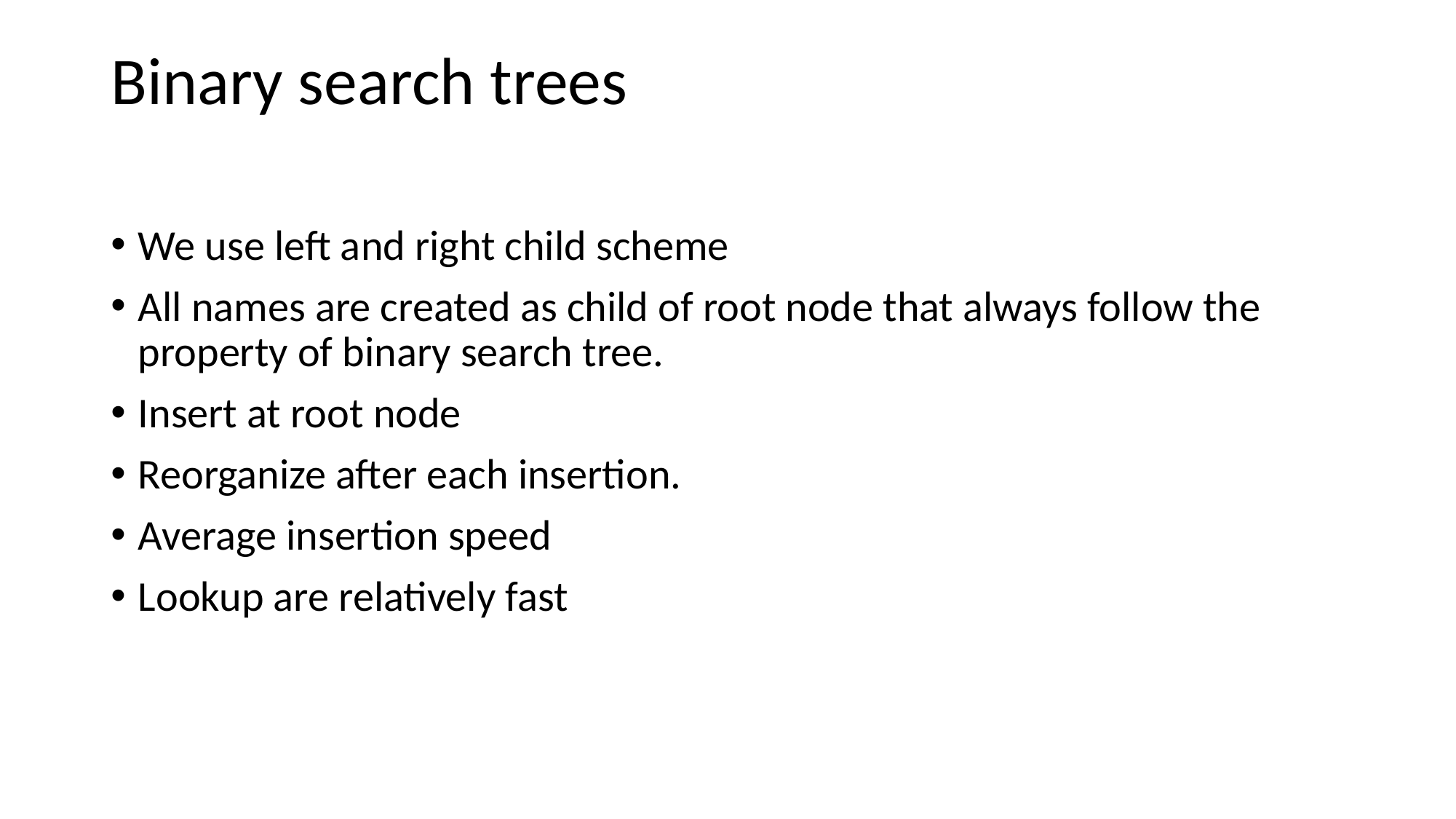

# Binary search trees
We use left and right child scheme
All names are created as child of root node that always follow the property of binary search tree.
Insert at root node
Reorganize after each insertion.
Average insertion speed
Lookup are relatively fast